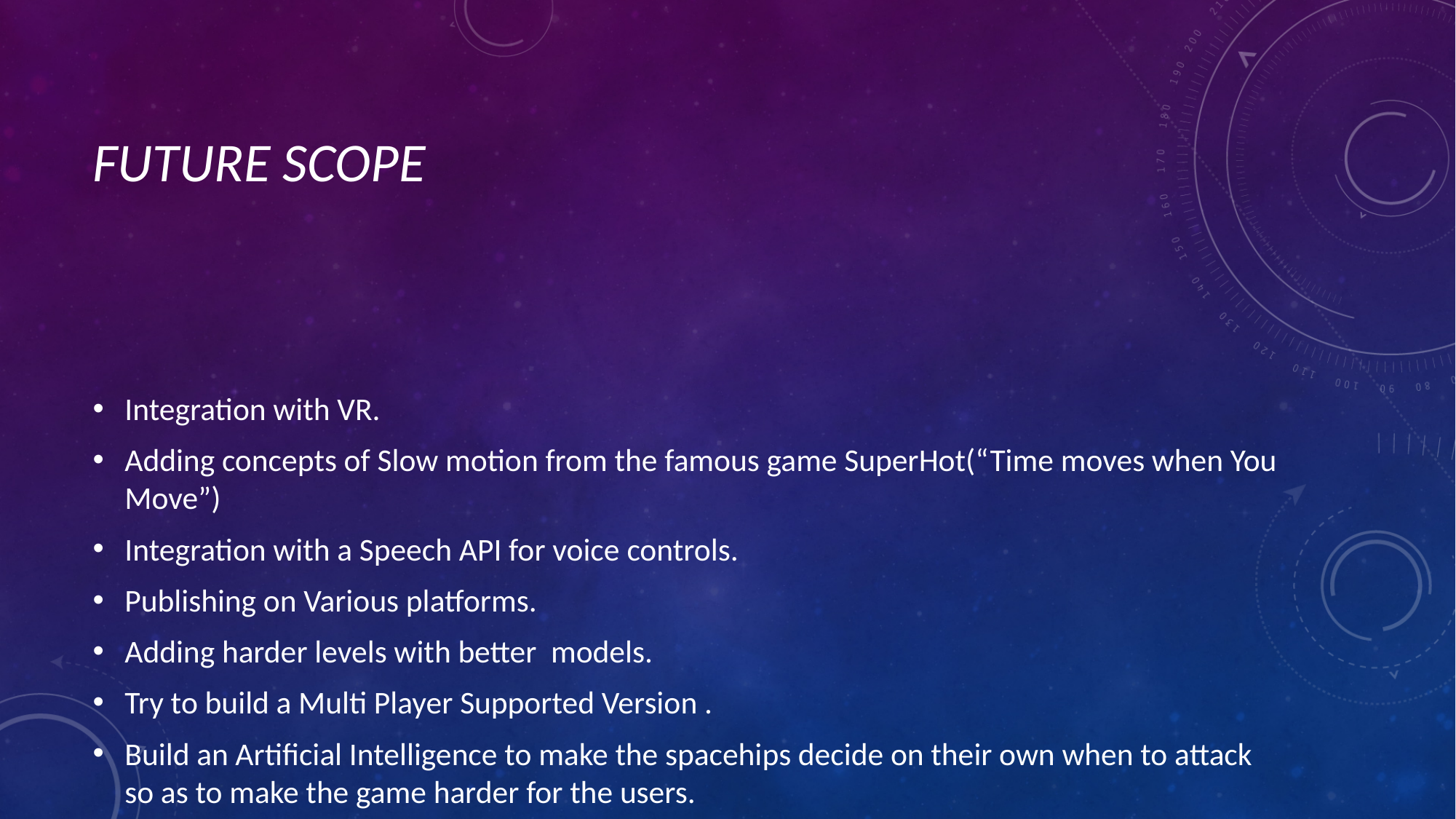

# Future Scope
Integration with VR.
Adding concepts of Slow motion from the famous game SuperHot(“Time moves when You Move”)
Integration with a Speech API for voice controls.
Publishing on Various platforms.
Adding harder levels with better  models.
Try to build a Multi Player Supported Version .
Build an Artificial Intelligence to make the spacehips decide on their own when to attack so as to make the game harder for the users.